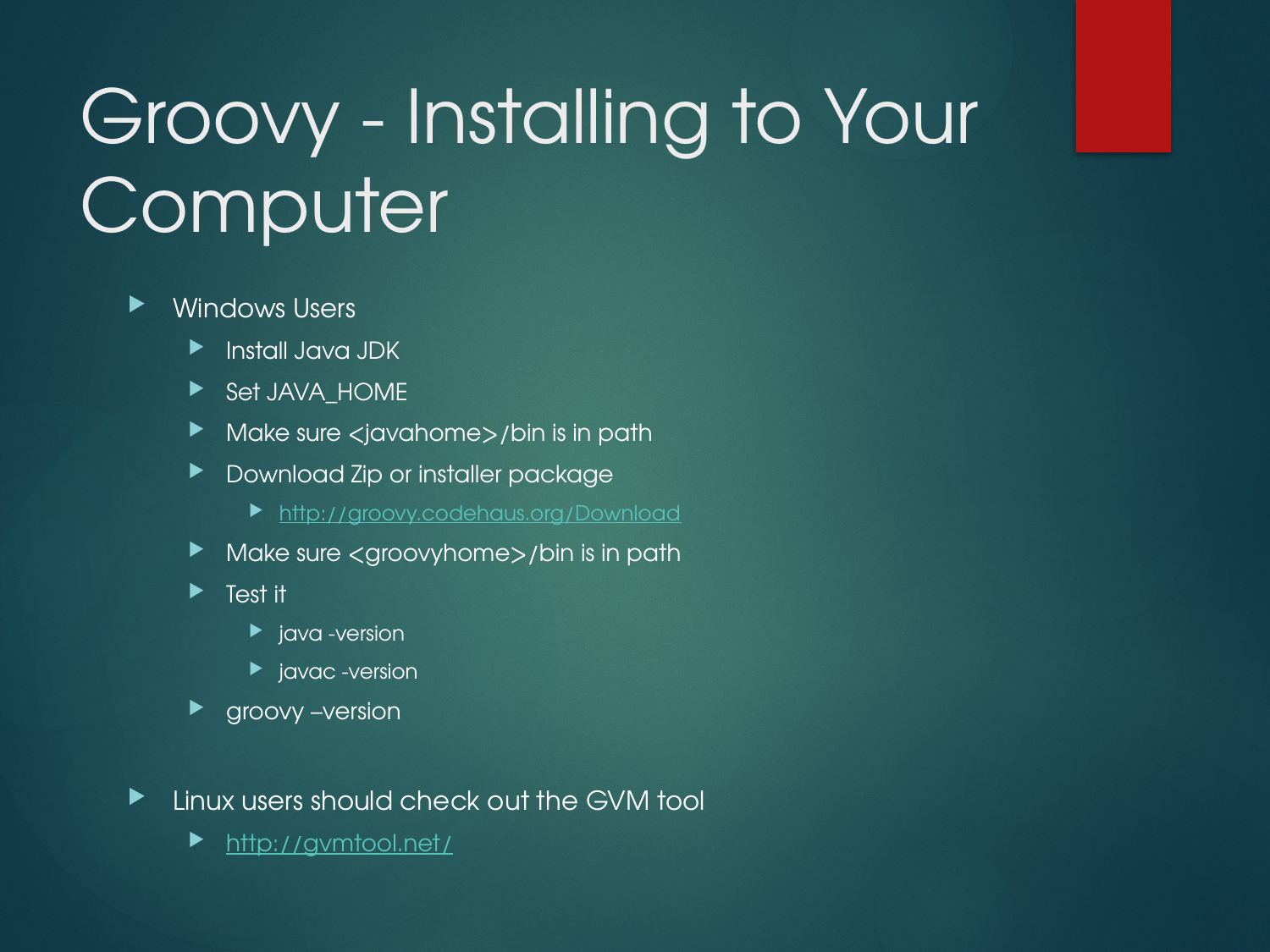

# Groovy - Installing to Your Computer
Windows Users
Install Java JDK
Set JAVA_HOME
Make sure <javahome>/bin is in path
Download Zip or installer package
http://groovy.codehaus.org/Download
Make sure <groovyhome>/bin is in path
Test it
java -version
javac -version
groovy –version

Linux users should check out the GVM tool
http://gvmtool.net/